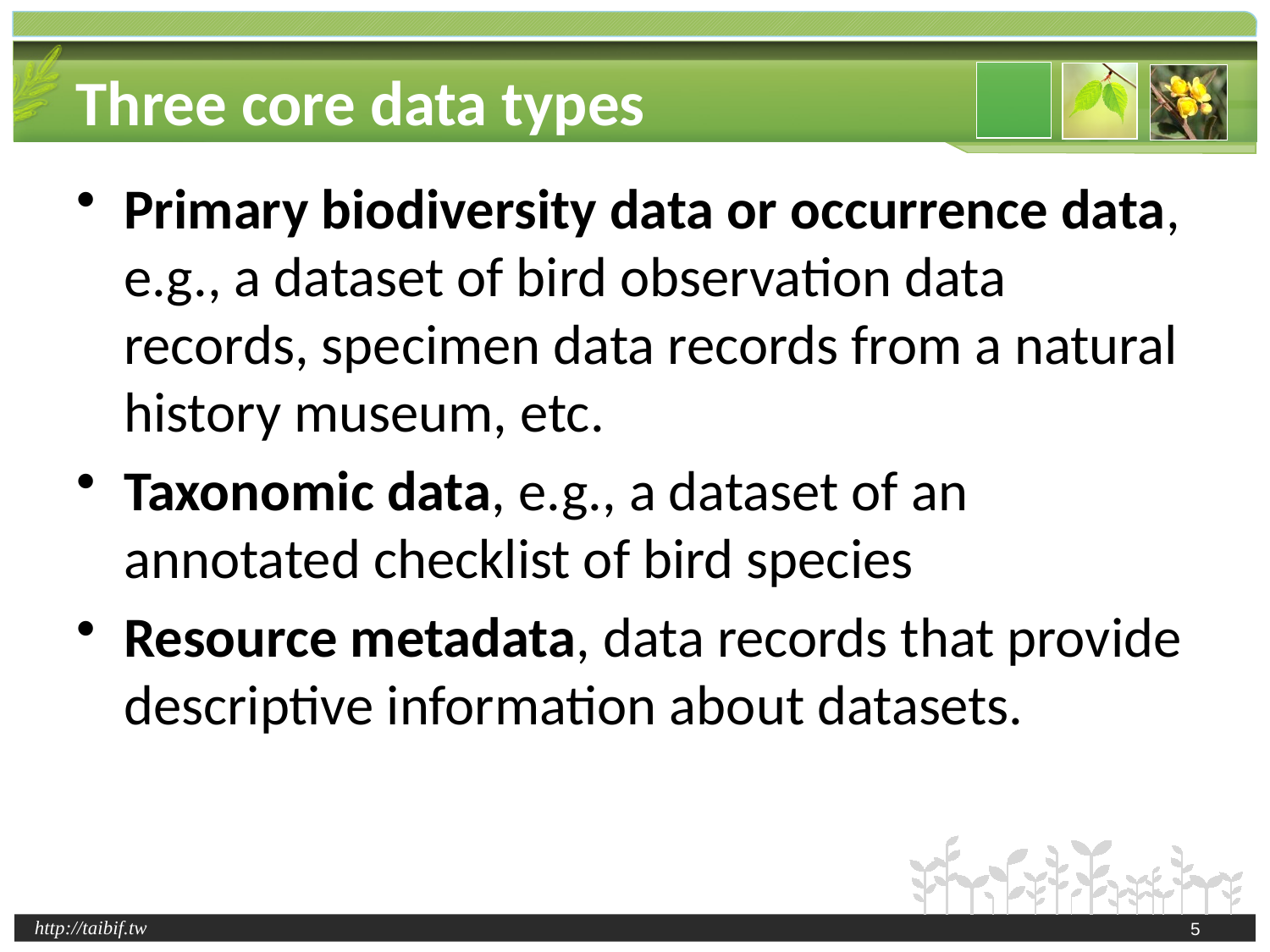

# Three core data types
Primary biodiversity data or occurrence data, e.g., a dataset of bird observation data records, specimen data records from a natural history museum, etc.
Taxonomic data, e.g., a dataset of an annotated checklist of bird species
Resource metadata, data records that provide descriptive information about datasets.
5